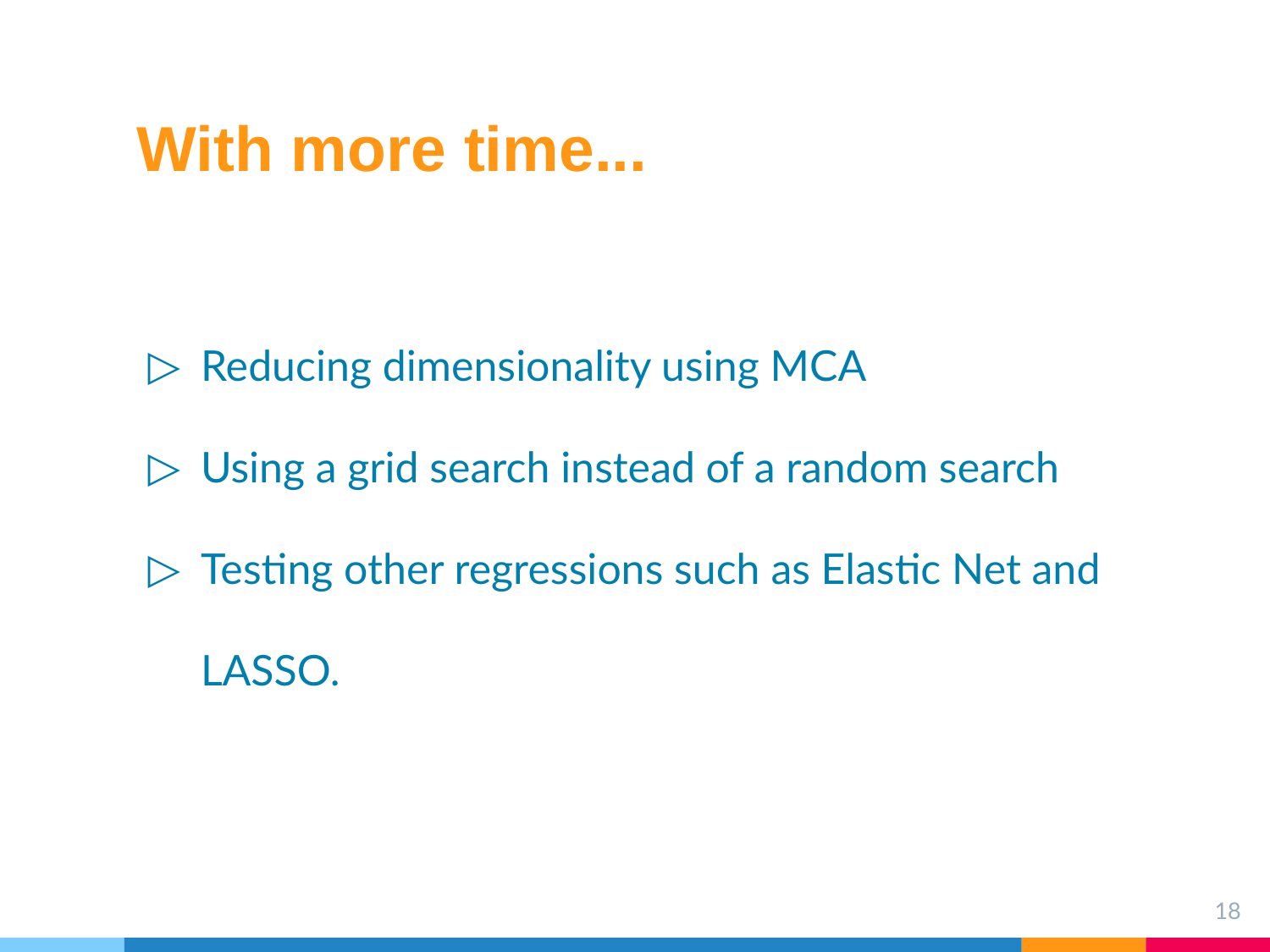

# With more time...

Reducing dimensionality using MCA
Using a grid search instead of a random search
Testing other regressions such as Elastic Net and LASSO.

18